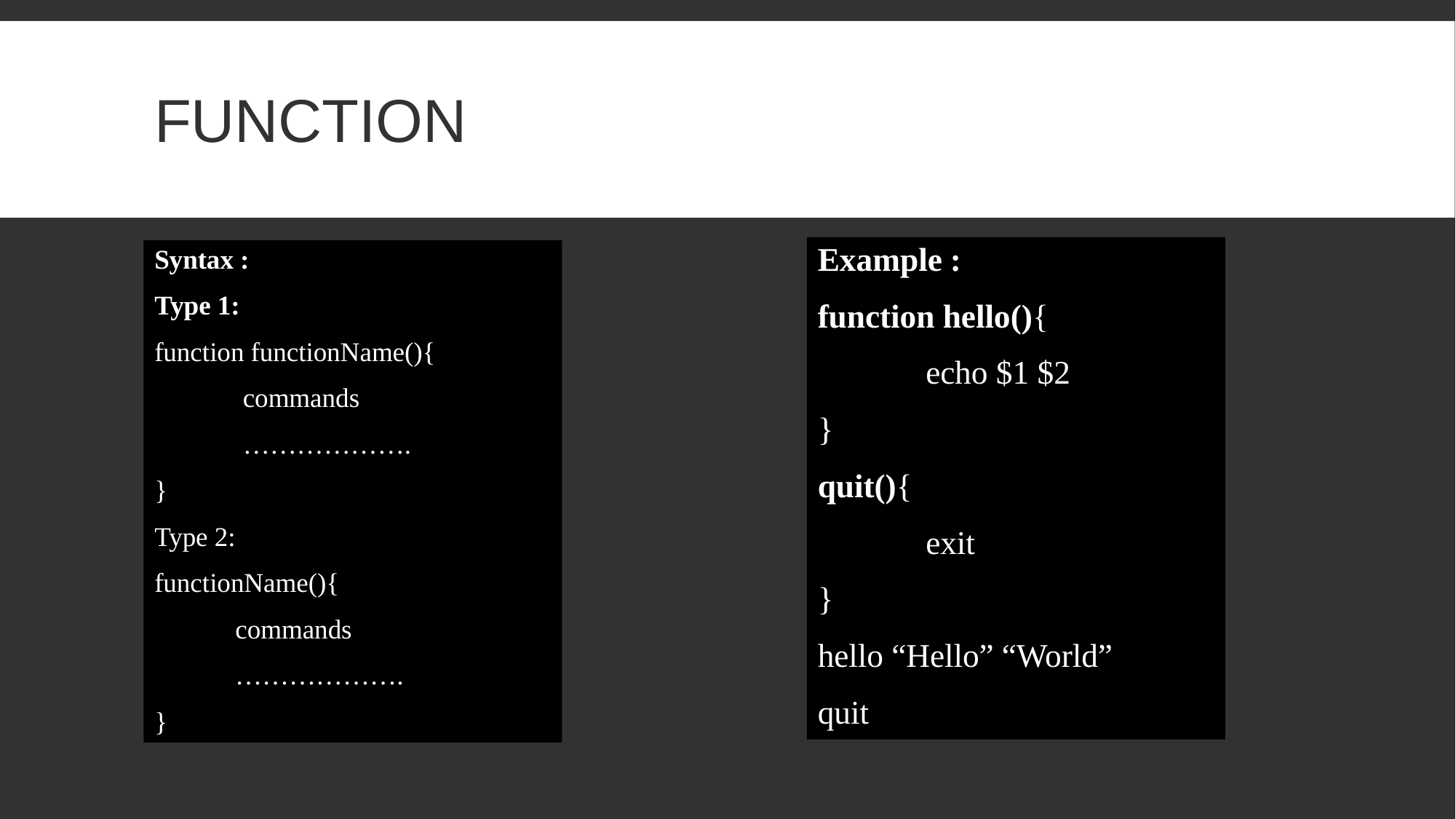

# Function
Example :
function hello(){
	echo $1 $2
}
quit(){
	exit
}
hello “Hello” “World”
quit

Syntax :
Type 1:
function functionName(){
	commands
	……………….
}
Type 2:
functionName(){
            commands
            ……………….
}